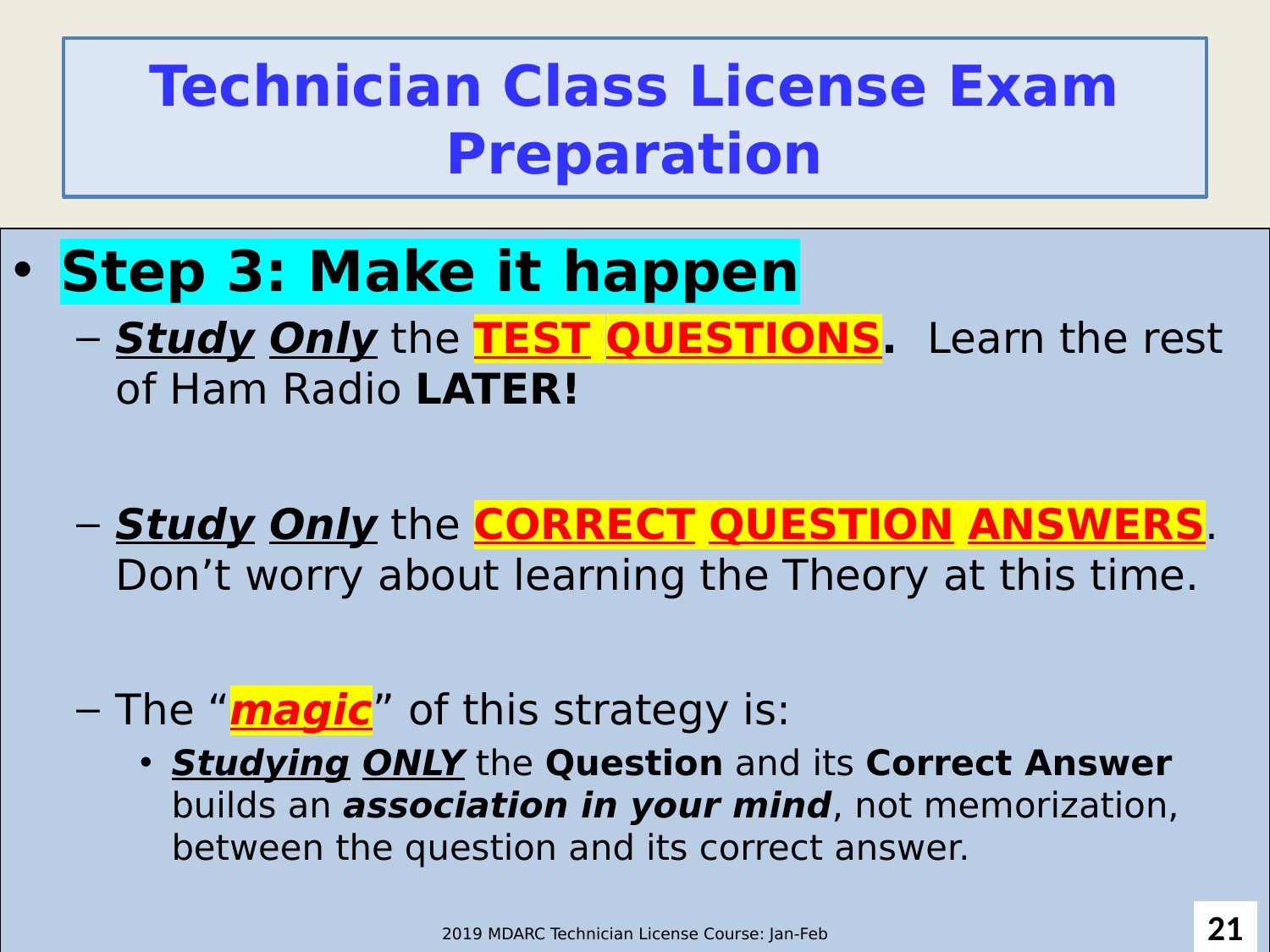

# Technician Class License Exam Preparation
Step 3: Make it happen
Study Only the TEST QUESTIONS.  Learn the rest of Ham Radio LATER!

Study Only the CORRECT QUESTION ANSWERS.  Don’t worry about learning the Theory at this time.

The “magic” of this strategy is:
Studying ONLY the Question and its Correct Answer builds an association in your mind, not memorization, between the question and its correct answer.
21
2019 MDARC Technician License Course: Jan-Feb